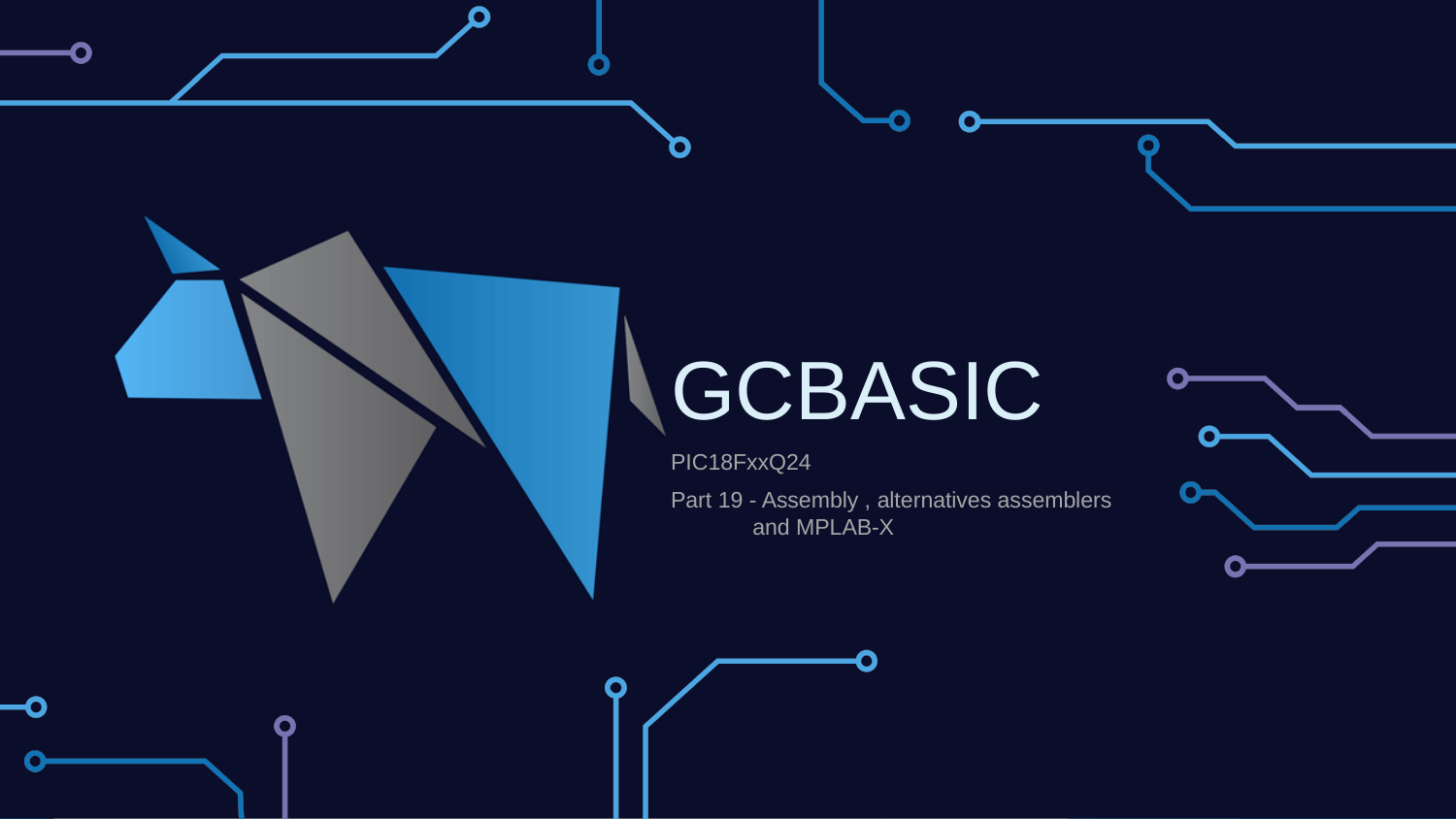

# GCBASIC
PIC18FxxQ24
Part 19 - Assembly , alternatives assemblers and MPLAB-X